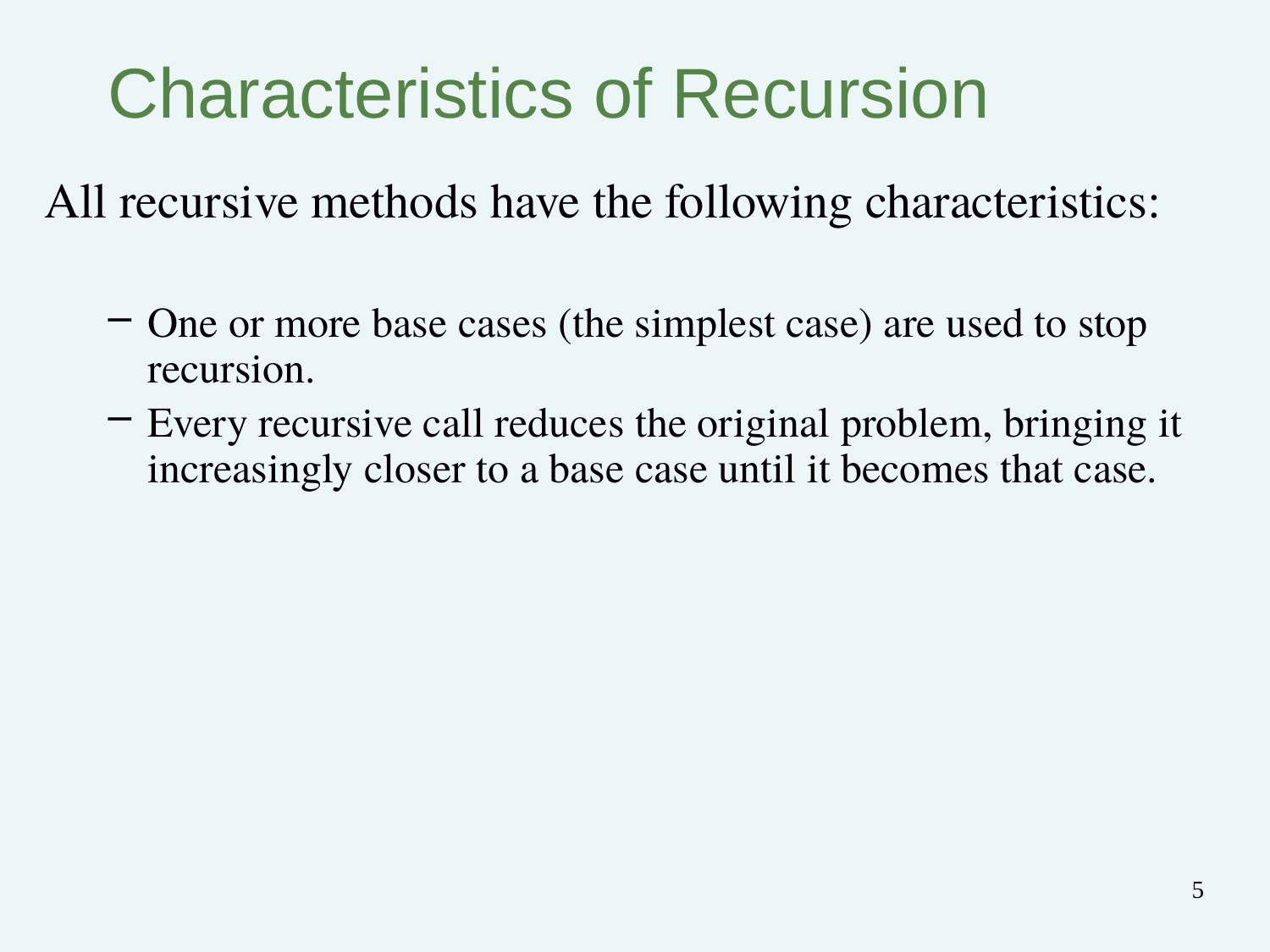

# Characteristics of Recursion
All recursive methods have the following characteristics:

One or more base cases (the simplest case) are used to stop recursion.
Every recursive call reduces the original problem, bringing it increasingly closer to a base case until it becomes that case.

5